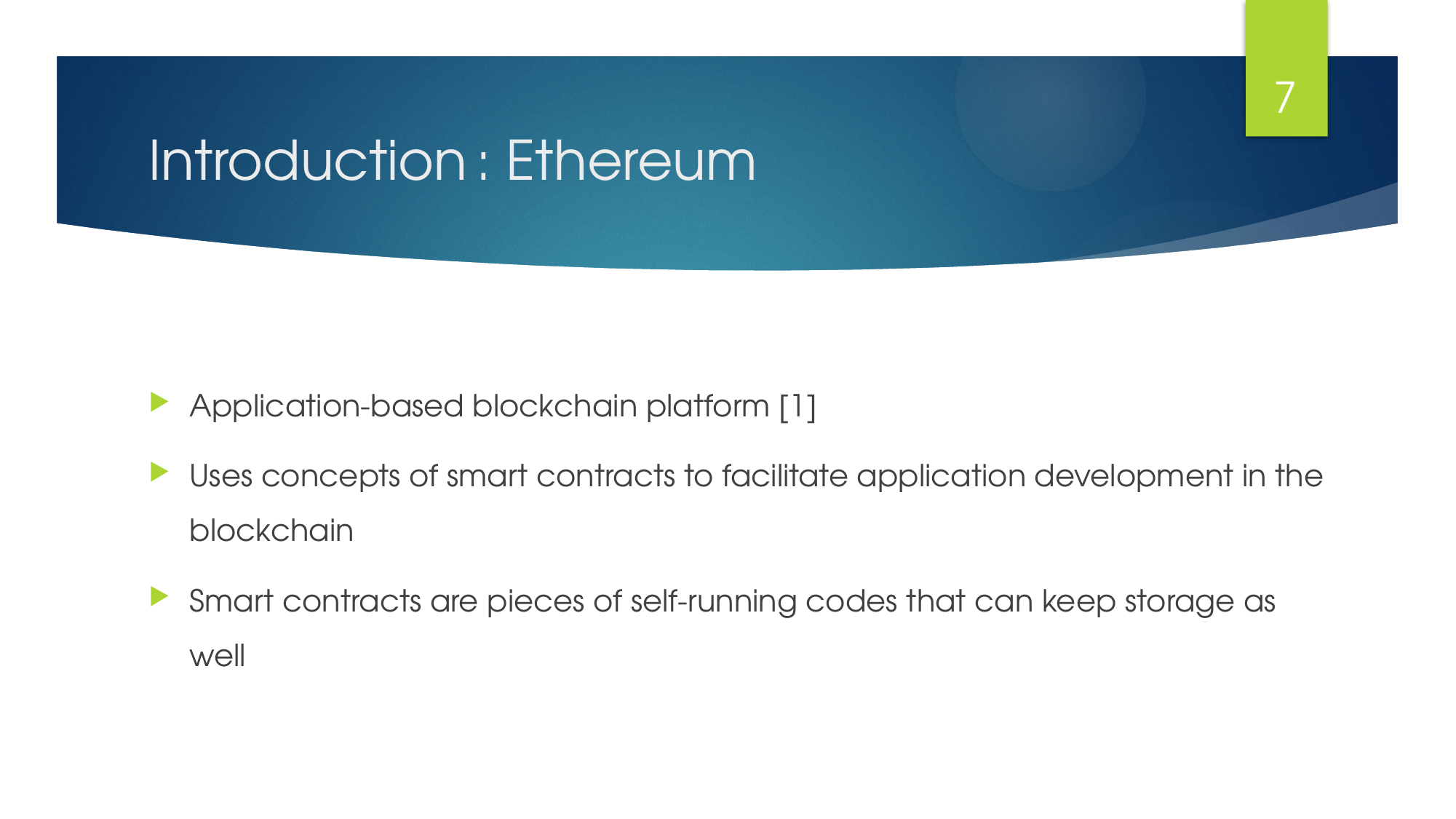

7
# Introduction	: Ethereum
Application-based blockchain platform [1]
Uses concepts of smart contracts to facilitate application development in the blockchain
Smart contracts are pieces of self-running codes that can keep storage as well